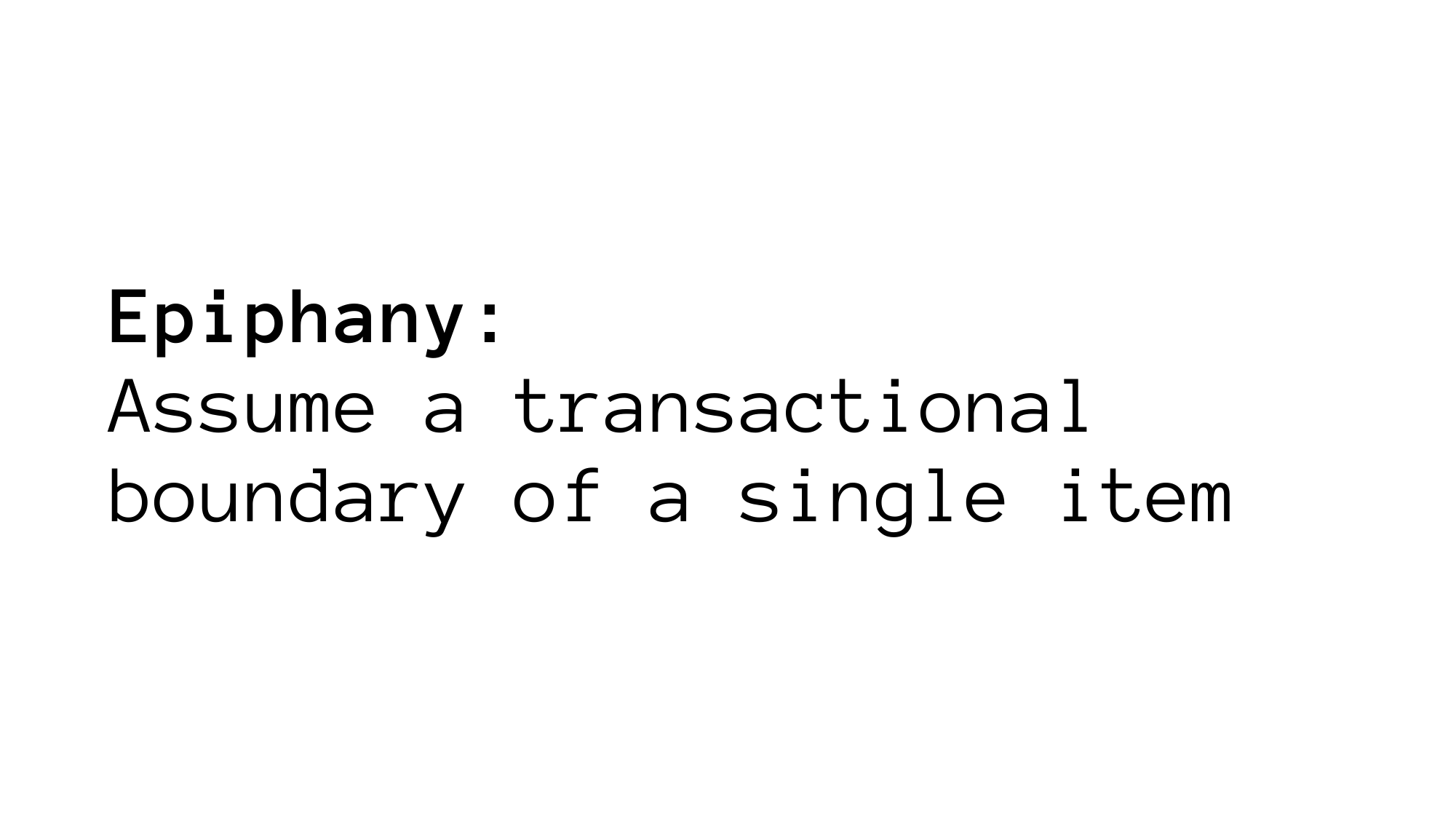

# Epiphany: Assume a transactional boundary of a single item